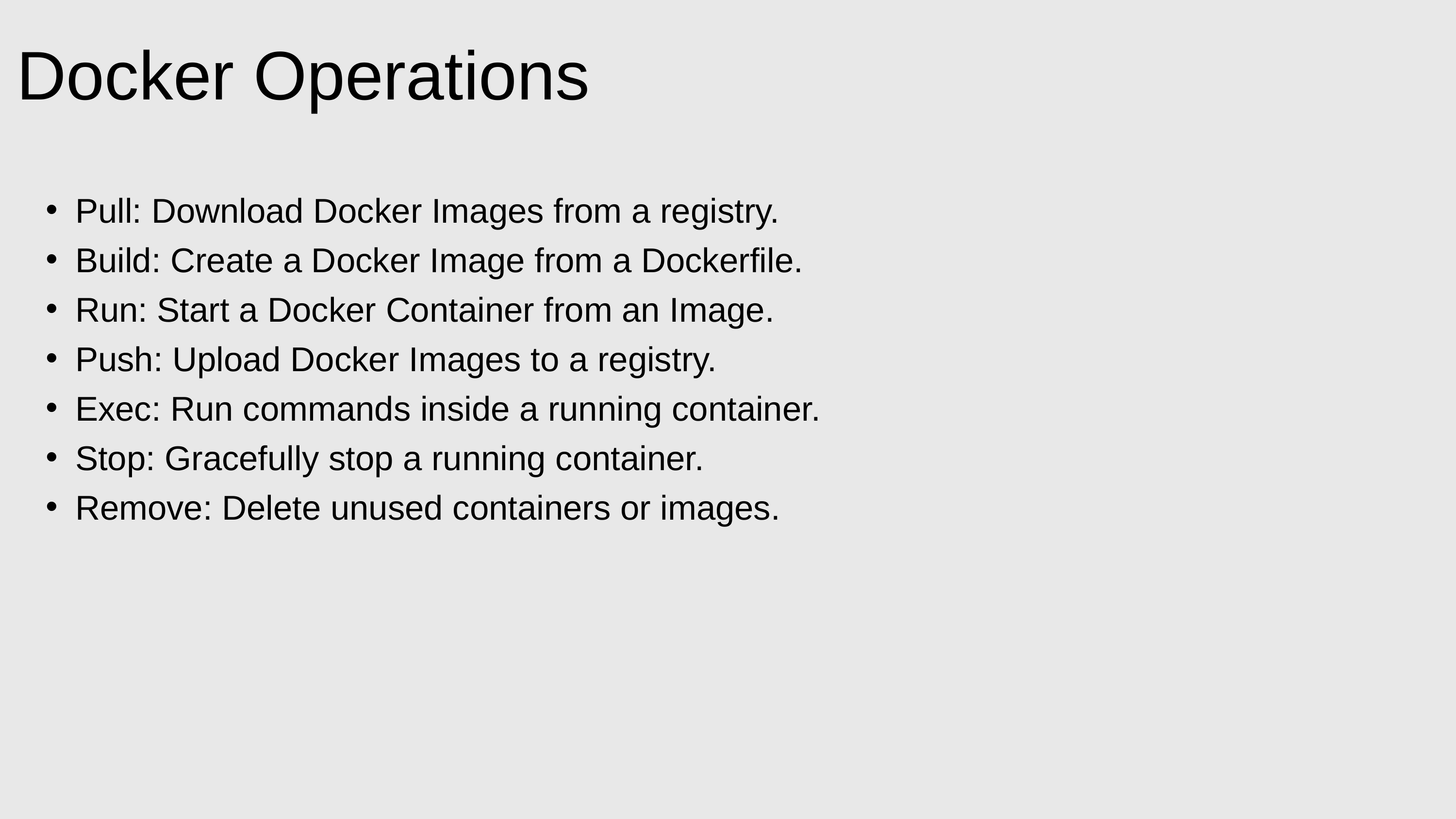

Docker Operations
Pull: Download Docker Images from a registry.
Build: Create a Docker Image from a Dockerfile.
Run: Start a Docker Container from an Image.
Push: Upload Docker Images to a registry.
Exec: Run commands inside a running container.
Stop: Gracefully stop a running container.
Remove: Delete unused containers or images.